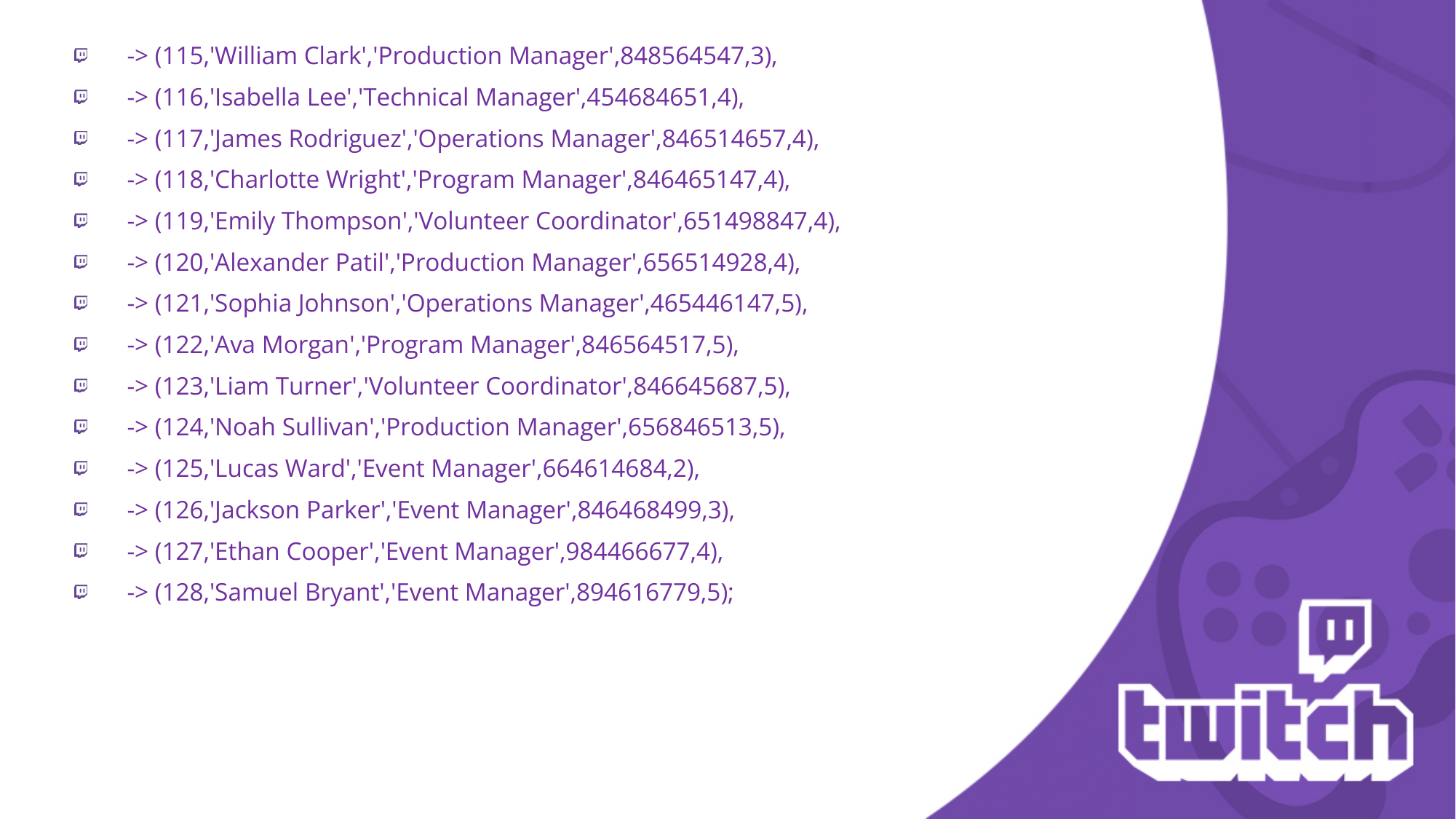

-> (115,'William Clark','Production Manager',848564547,3),
    -> (116,'Isabella Lee','Technical Manager',454684651,4),
    -> (117,'James Rodriguez','Operations Manager',846514657,4),
    -> (118,'Charlotte Wright','Program Manager',846465147,4),
    -> (119,'Emily Thompson','Volunteer Coordinator',651498847,4),
    -> (120,'Alexander Patil','Production Manager',656514928,4),
    -> (121,'Sophia Johnson','Operations Manager',465446147,5),
    -> (122,'Ava Morgan','Program Manager',846564517,5),
    -> (123,'Liam Turner','Volunteer Coordinator',846645687,5),
    -> (124,'Noah Sullivan','Production Manager',656846513,5),
    -> (125,'Lucas Ward','Event Manager',664614684,2),
    -> (126,'Jackson Parker','Event Manager',846468499,3),
    -> (127,'Ethan Cooper','Event Manager',984466677,4),
    -> (128,'Samuel Bryant','Event Manager',894616779,5);